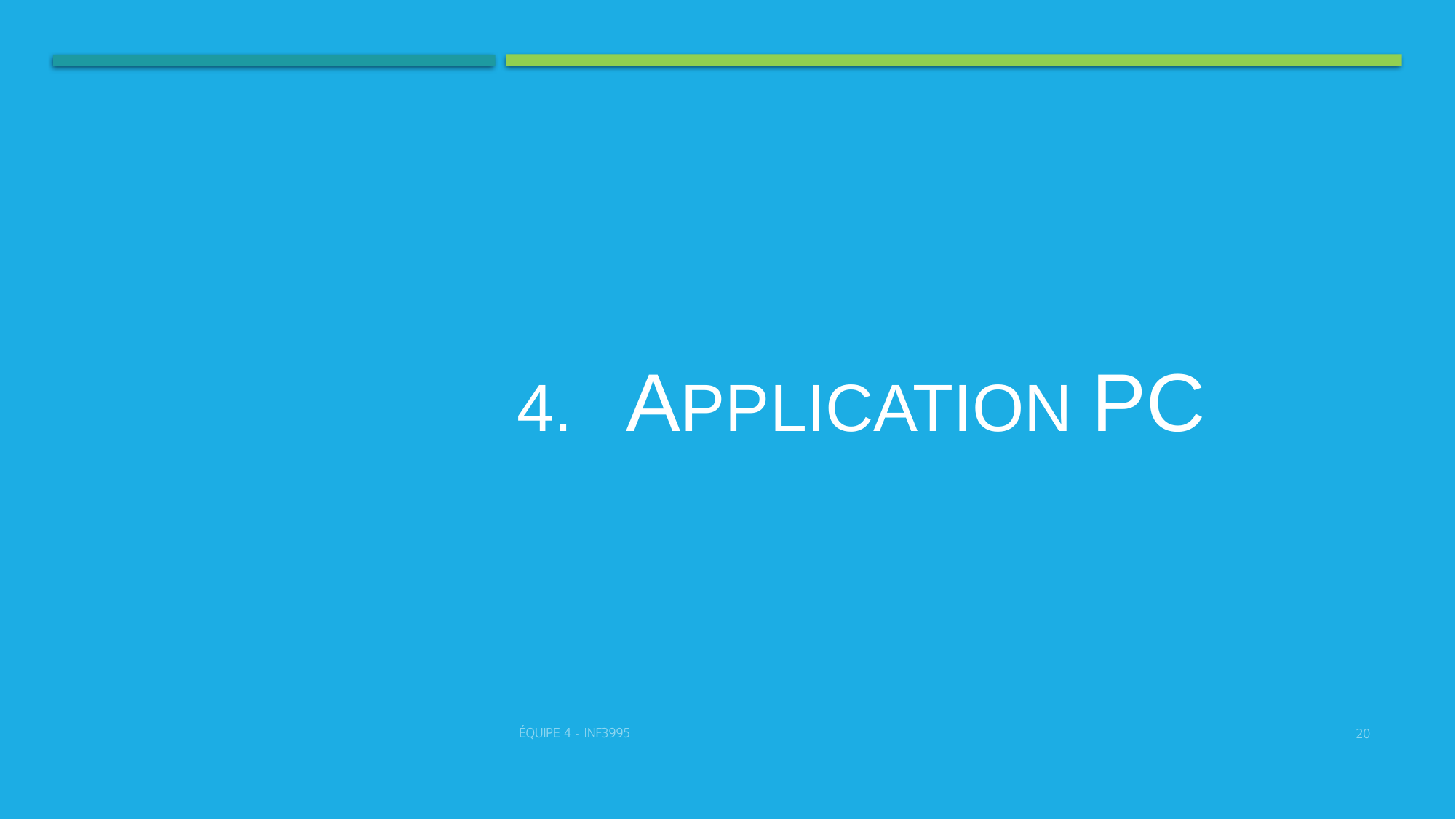

# 4.	APPlication pc

Équipe 4 - INF3995
20